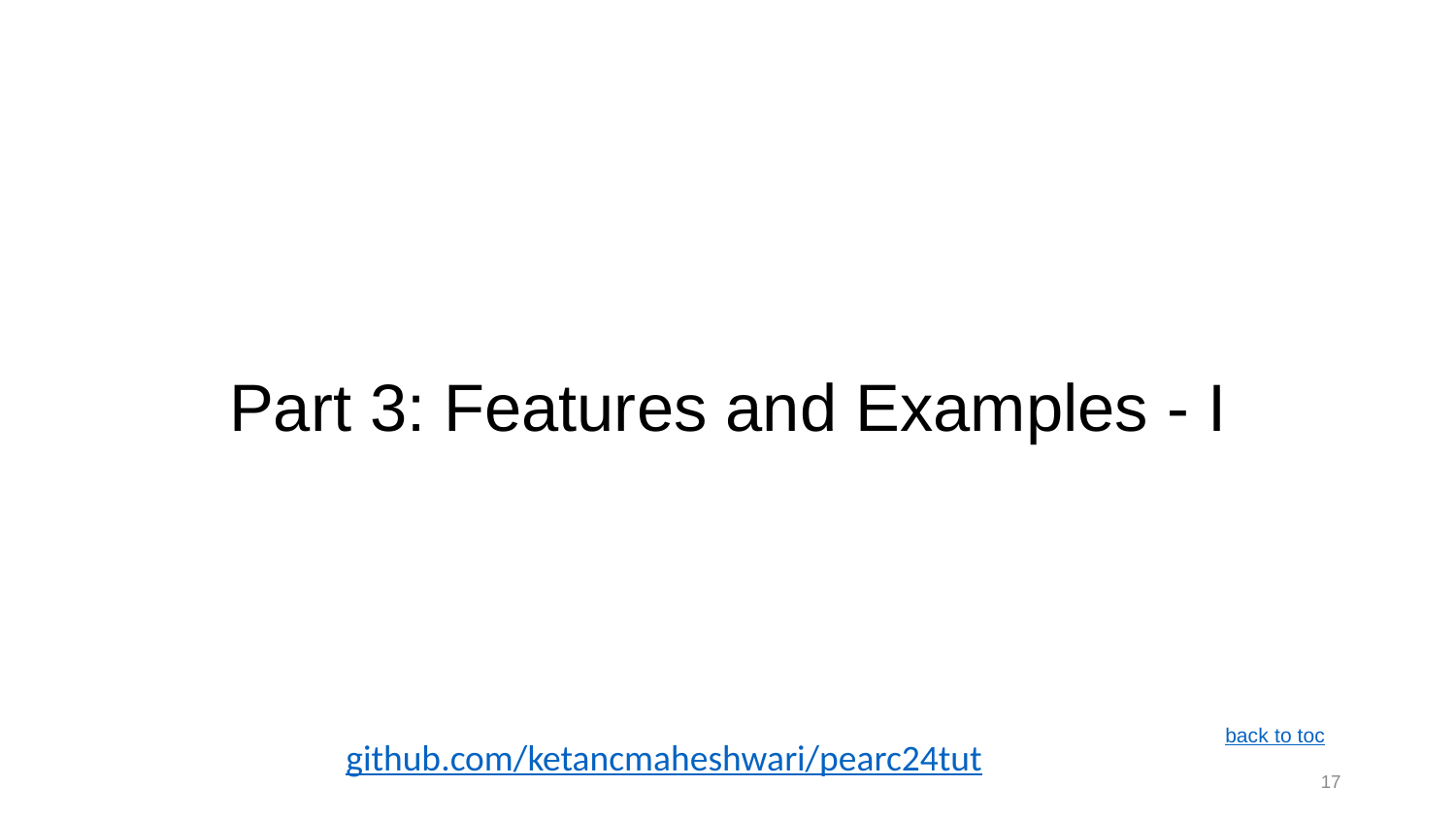

# Part 3: Features and Examples - I
back to toc
github.com/ketancmaheshwari/pearc24tut
17